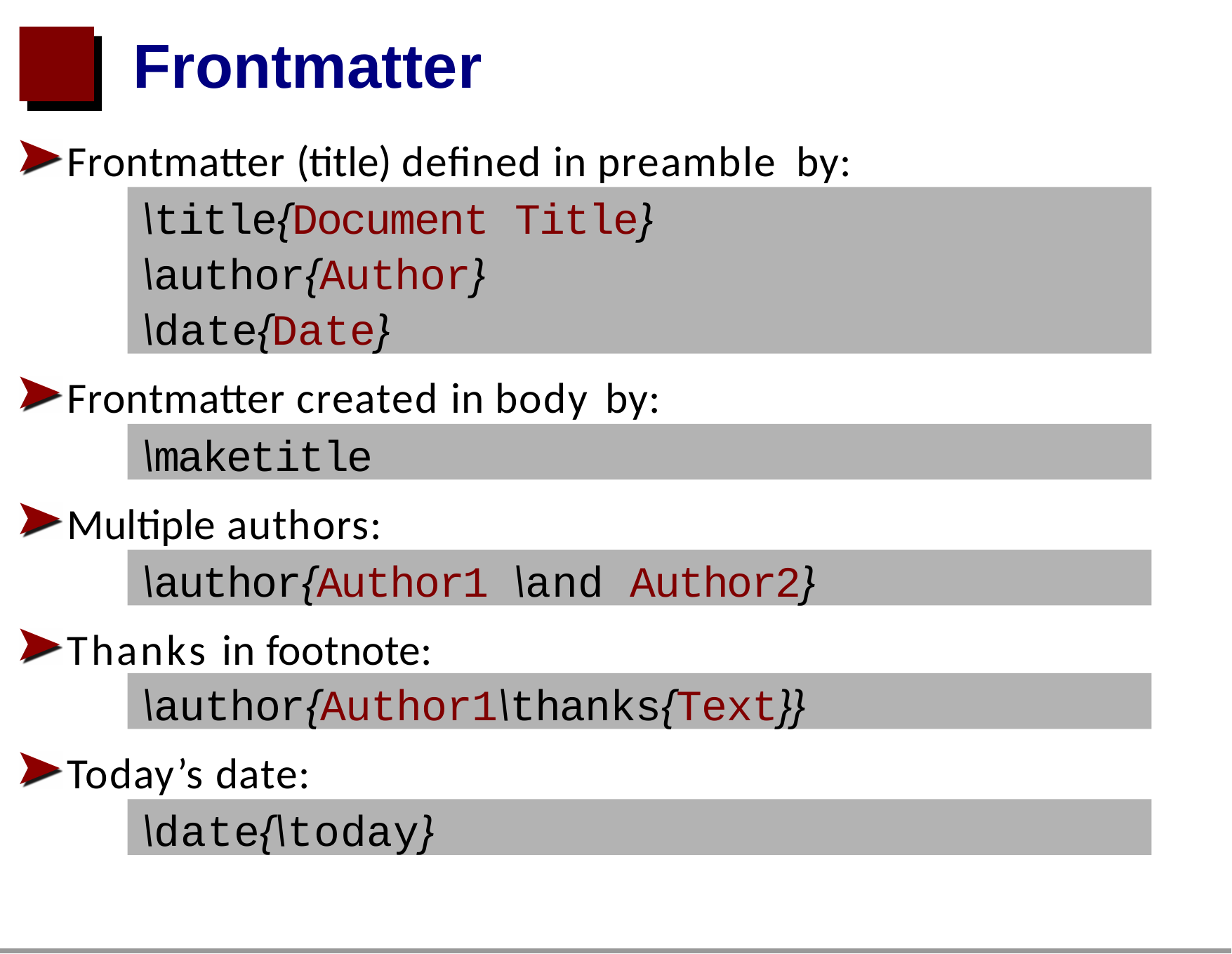

# Frontmatter
Frontmatter (title) defined in preamble by:

\title{Document Title}
\author{Author}
\date{Date}
Frontmatter created in body by:

\maketitle
Multiple authors:

\author{Author1 \and Author2}
Thanks in footnote:

\author{Author1\thanks{Text}}
Today’s date:

\date{\today}